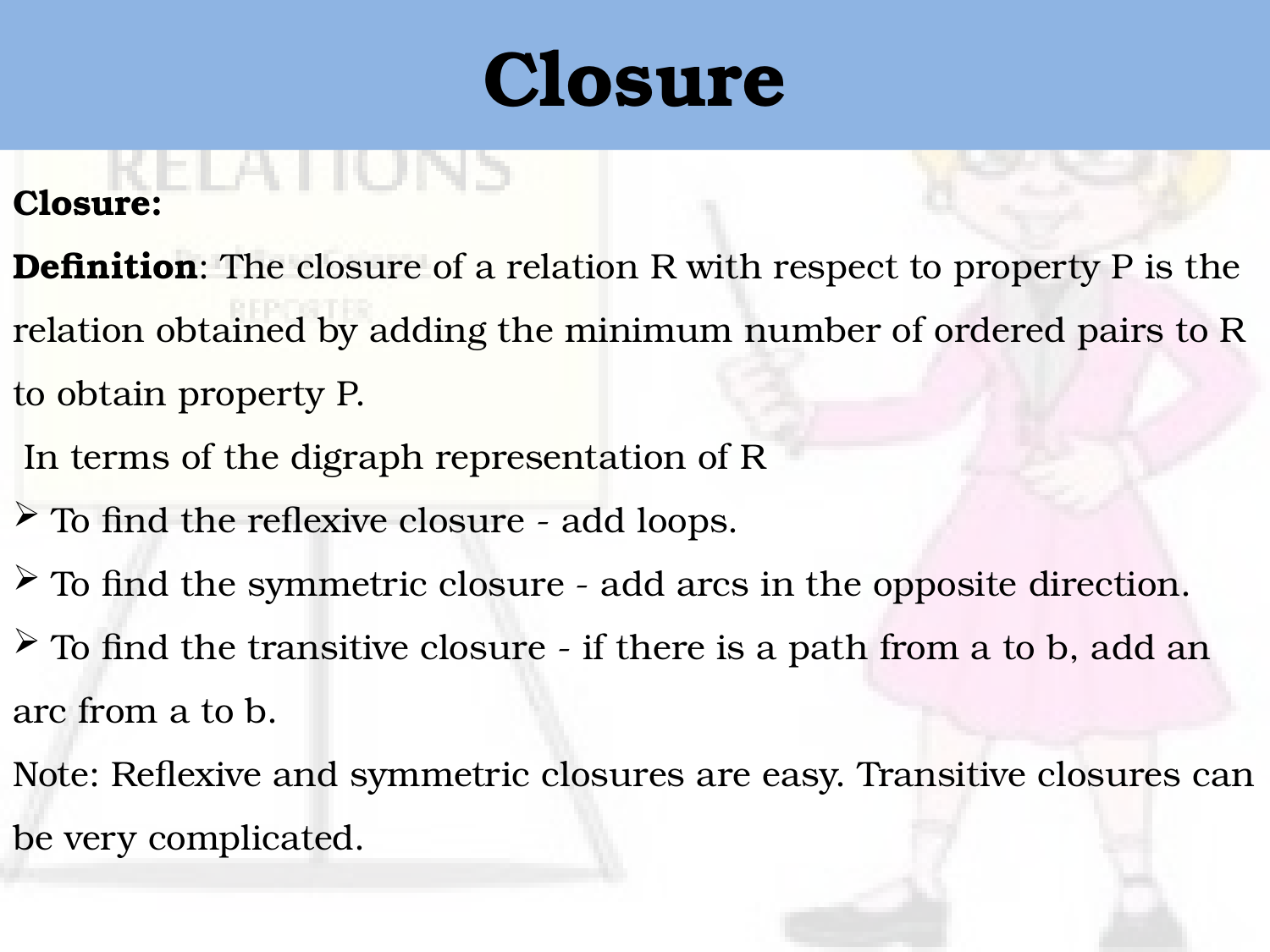

Closure
Closure:
Definition: The closure of a relation R with respect to property P is the relation obtained by adding the minimum number of ordered pairs to R to obtain property P.
 In terms of the digraph representation of R
 To find the reflexive closure - add loops.
 To find the symmetric closure - add arcs in the opposite direction.
 To find the transitive closure - if there is a path from a to b, add an arc from a to b.
Note: Reflexive and symmetric closures are easy. Transitive closures can be very complicated.